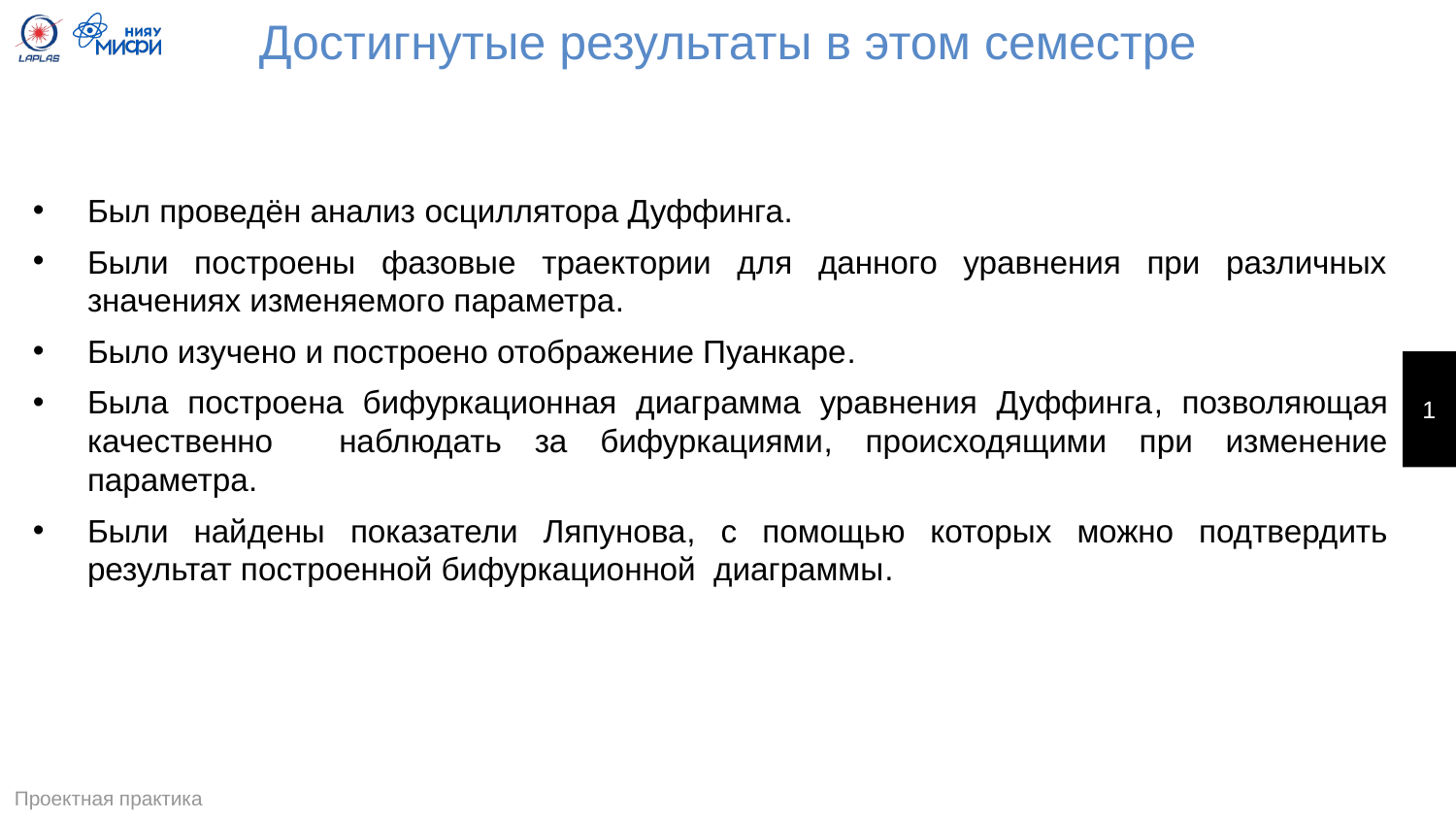

Был проведён анализ осциллятора Дуффинга.
Были построены фазовые траектории для данного уравнения при различных значениях изменяемого параметра.
Было изучено и построено отображение Пуанкаре.
Была построена бифуркационная диаграмма уравнения Дуффинга, позволяющая качественно  наблюдать за бифуркациями, происходящими при изменение параметра.
Были найдены показатели Ляпунова, с помощью которых можно подтвердить результат построенной бифуркационной  диаграммы.

Достигнутые результаты в этом семестре
1
Проектная практика